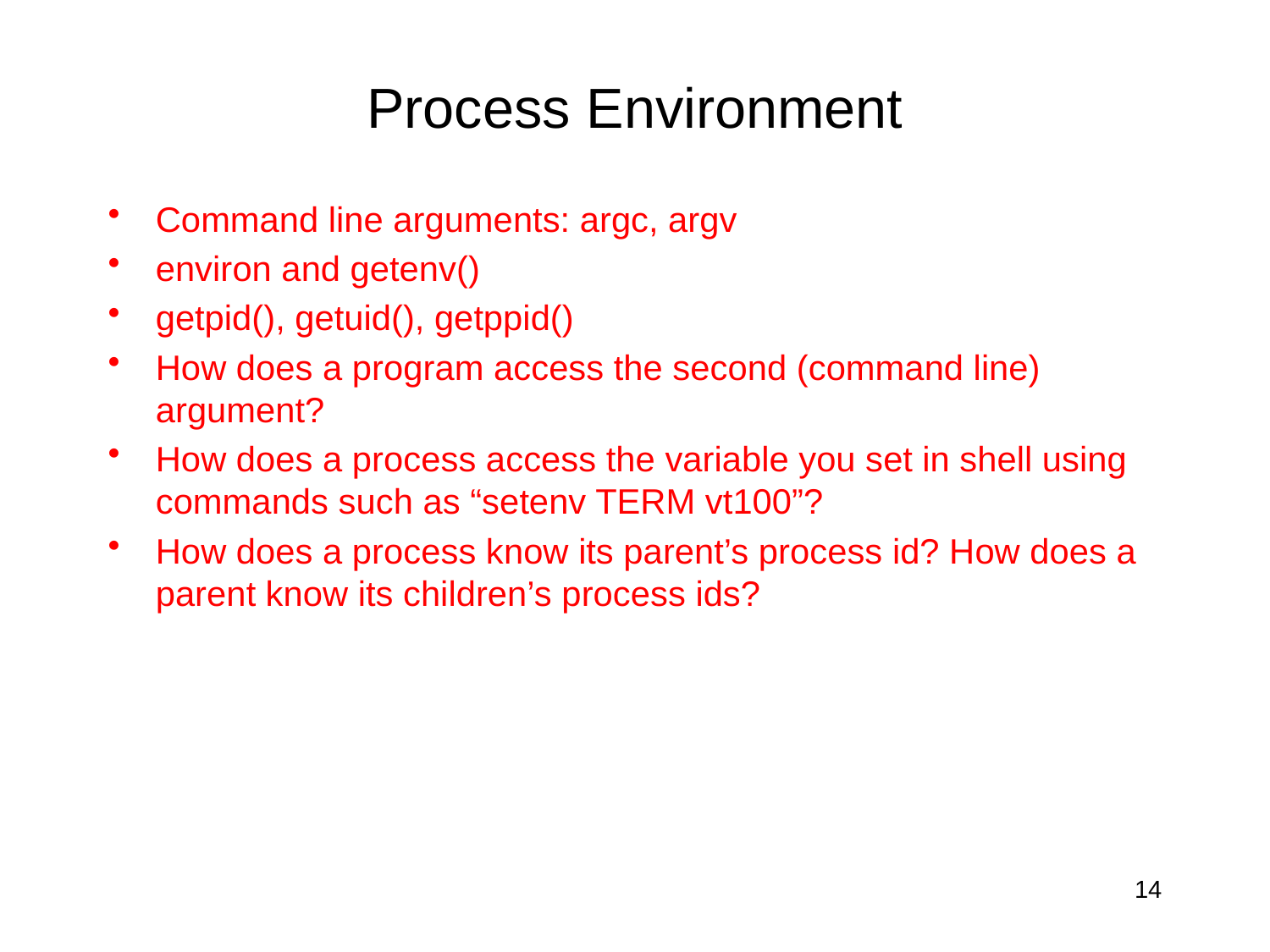

# Process Environment
Command line arguments: argc, argv
environ and getenv()
getpid(), getuid(), getppid()
How does a program access the second (command line) argument?
How does a process access the variable you set in shell using commands such as “setenv TERM vt100”?
How does a process know its parent’s process id? How does a parent know its children’s process ids?

14